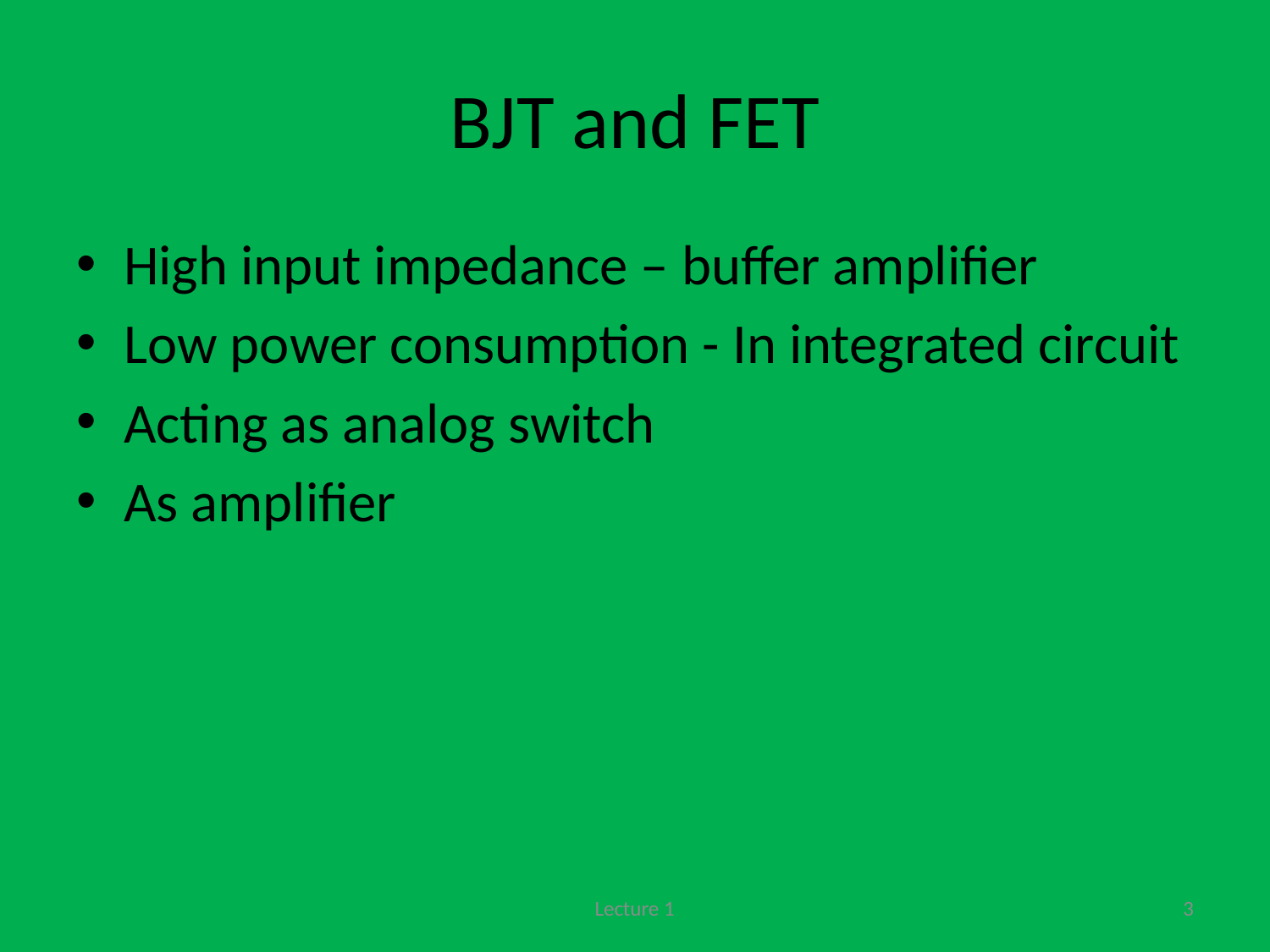

# BJT and FET
High input impedance – buffer amplifier
Low power consumption - In integrated circuit
Acting as analog switch
As amplifier
Lecture 1
3